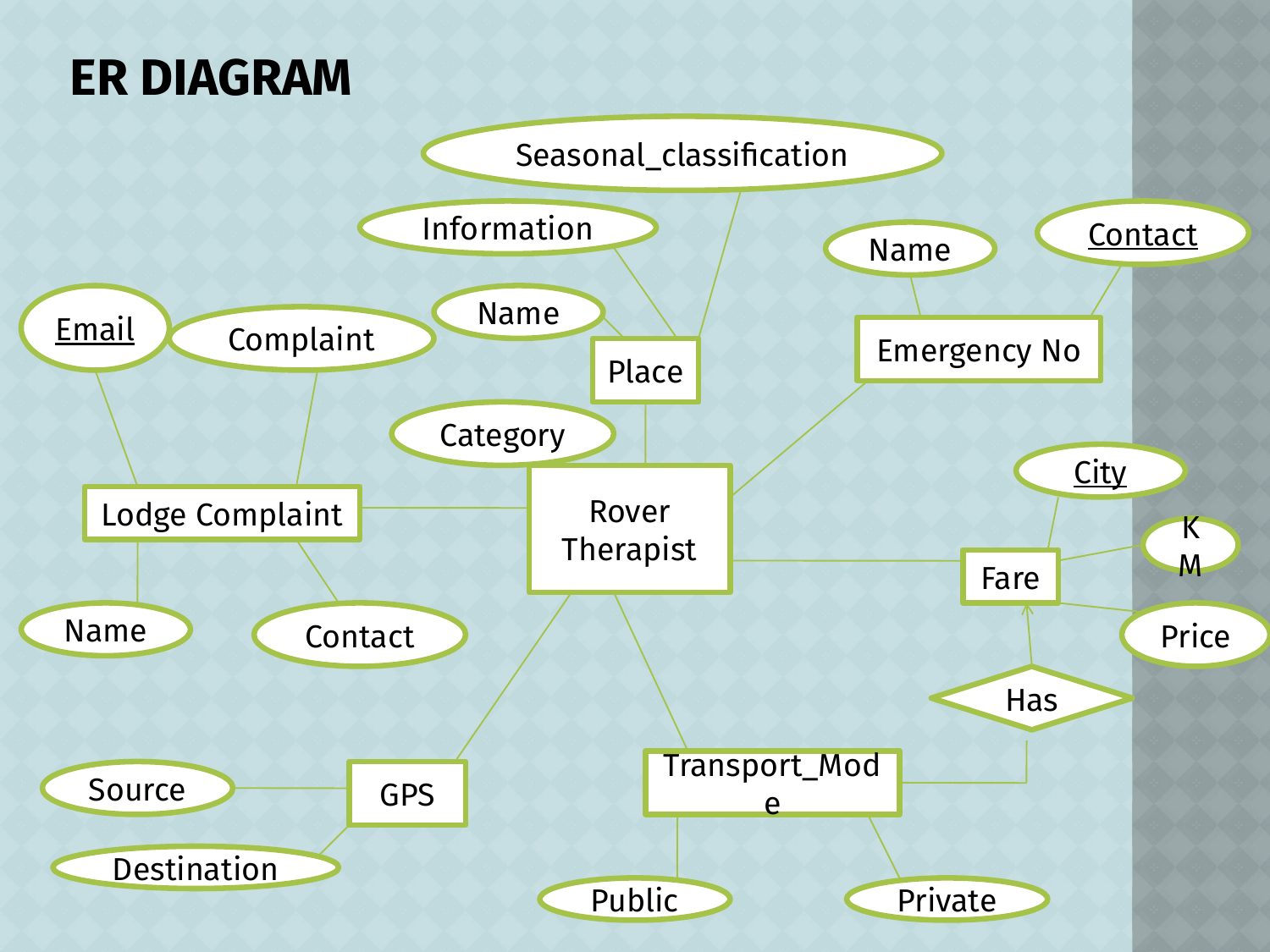

# ER DIAGRAM

Seasonal_classification
Information
Contact
Name
Email
Name
Complaint
Emergency No
Place
Category
City
Rover Therapist
Lodge Complaint
KM
Fare
Name
Contact
Price
Has
Transport_Mode
Source
GPS
Destination
Public
Private